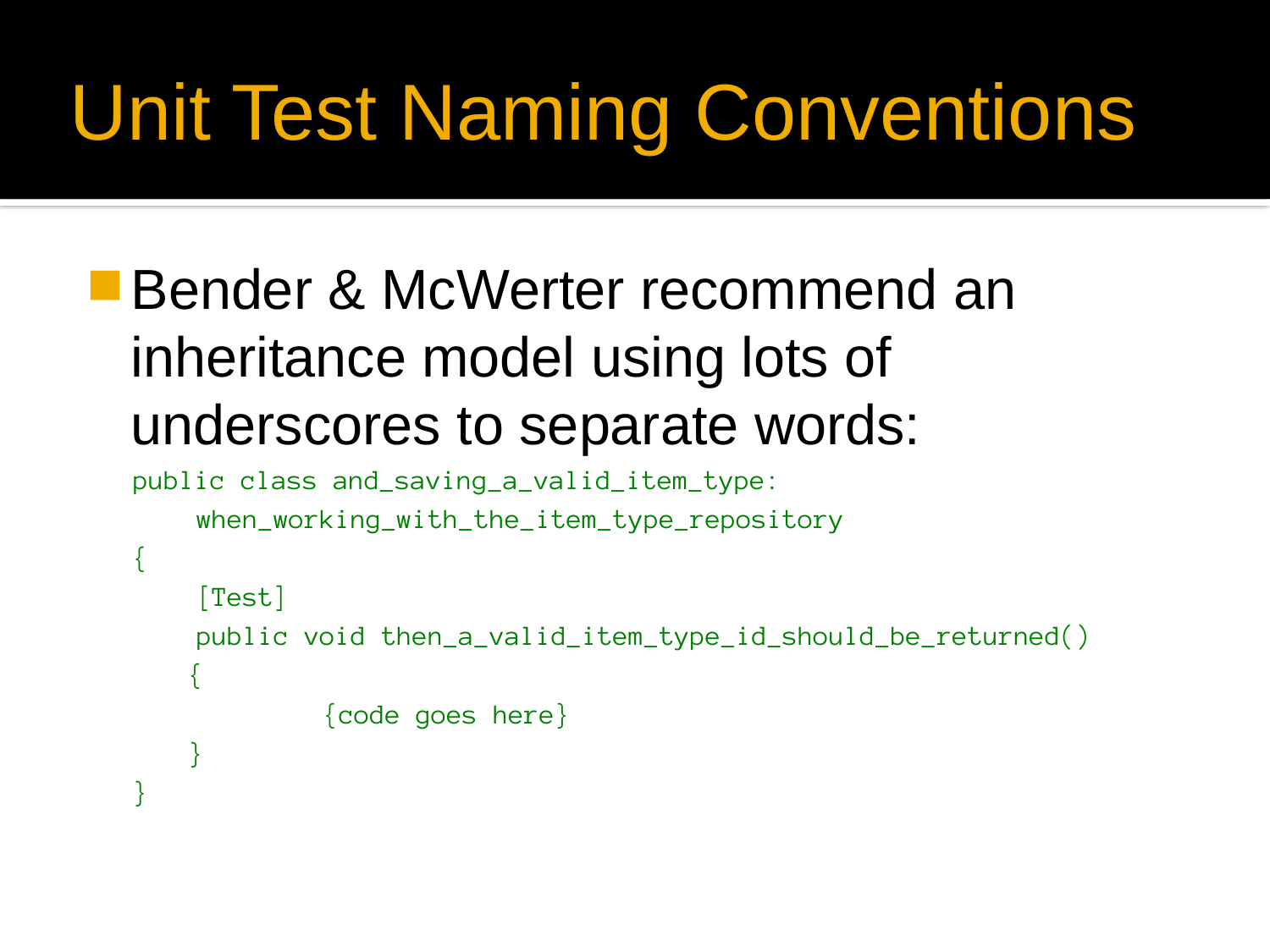

# Unit Test Naming Conventions
Bender & McWerter recommend an inheritance model using lots of underscores to separate words:
public class and_saving_a_valid_item_type:
	when_working_with_the_item_type_repository
{
	[Test]
	public void then_a_valid_item_type_id_should_be_returned()
{
		{code goes here}
}
}